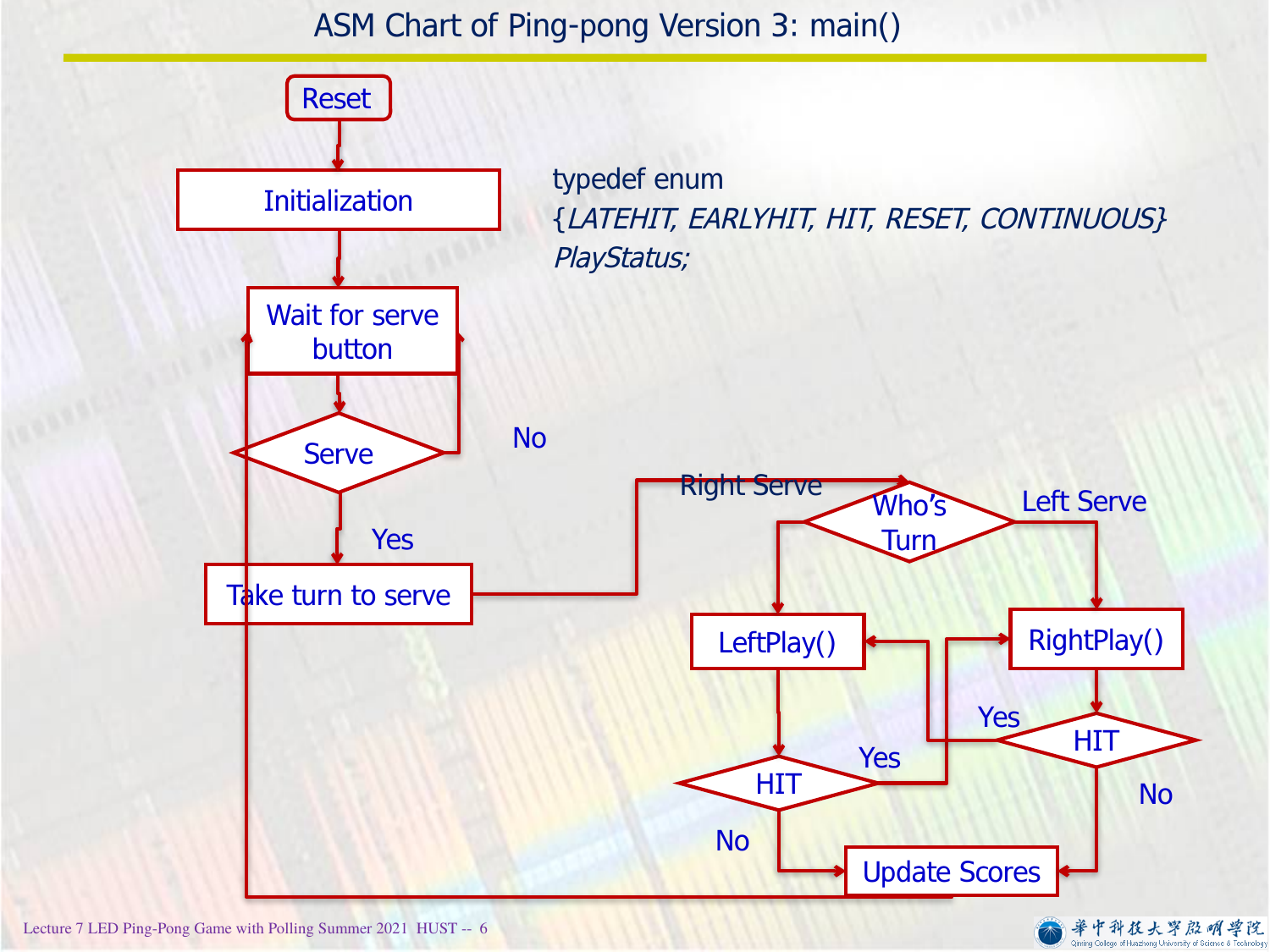

# ASM Chart of Ping-pong Version 3: main()
Reset
typedef enum
{LATEHIT, EARLYHIT, HIT, RESET, CONTINUOUS}
PlayStatus;
Initialization
Wait for serve button
Serve
No
Right Serve
Left Serve
Who’s Turn
Yes
Take turn to serve
RightPlay()
LeftPlay()
Yes
HIT
Yes
HIT
No
No
Update Scores